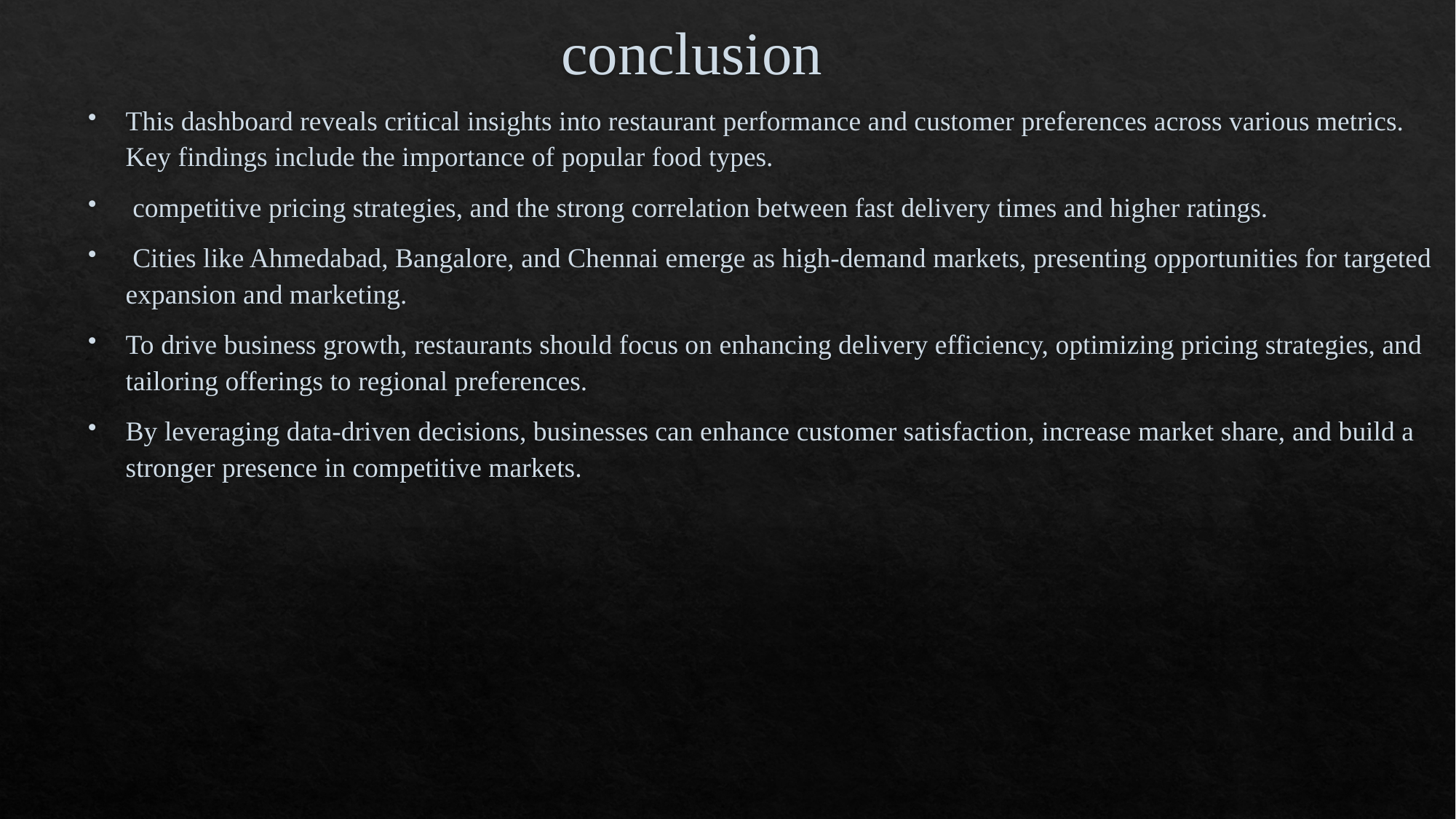

# conclusion
This dashboard reveals critical insights into restaurant performance and customer preferences across various metrics. Key findings include the importance of popular food types.
 competitive pricing strategies, and the strong correlation between fast delivery times and higher ratings.
 Cities like Ahmedabad, Bangalore, and Chennai emerge as high-demand markets, presenting opportunities for targeted expansion and marketing.
To drive business growth, restaurants should focus on enhancing delivery efficiency, optimizing pricing strategies, and tailoring offerings to regional preferences.
By leveraging data-driven decisions, businesses can enhance customer satisfaction, increase market share, and build a stronger presence in competitive markets.